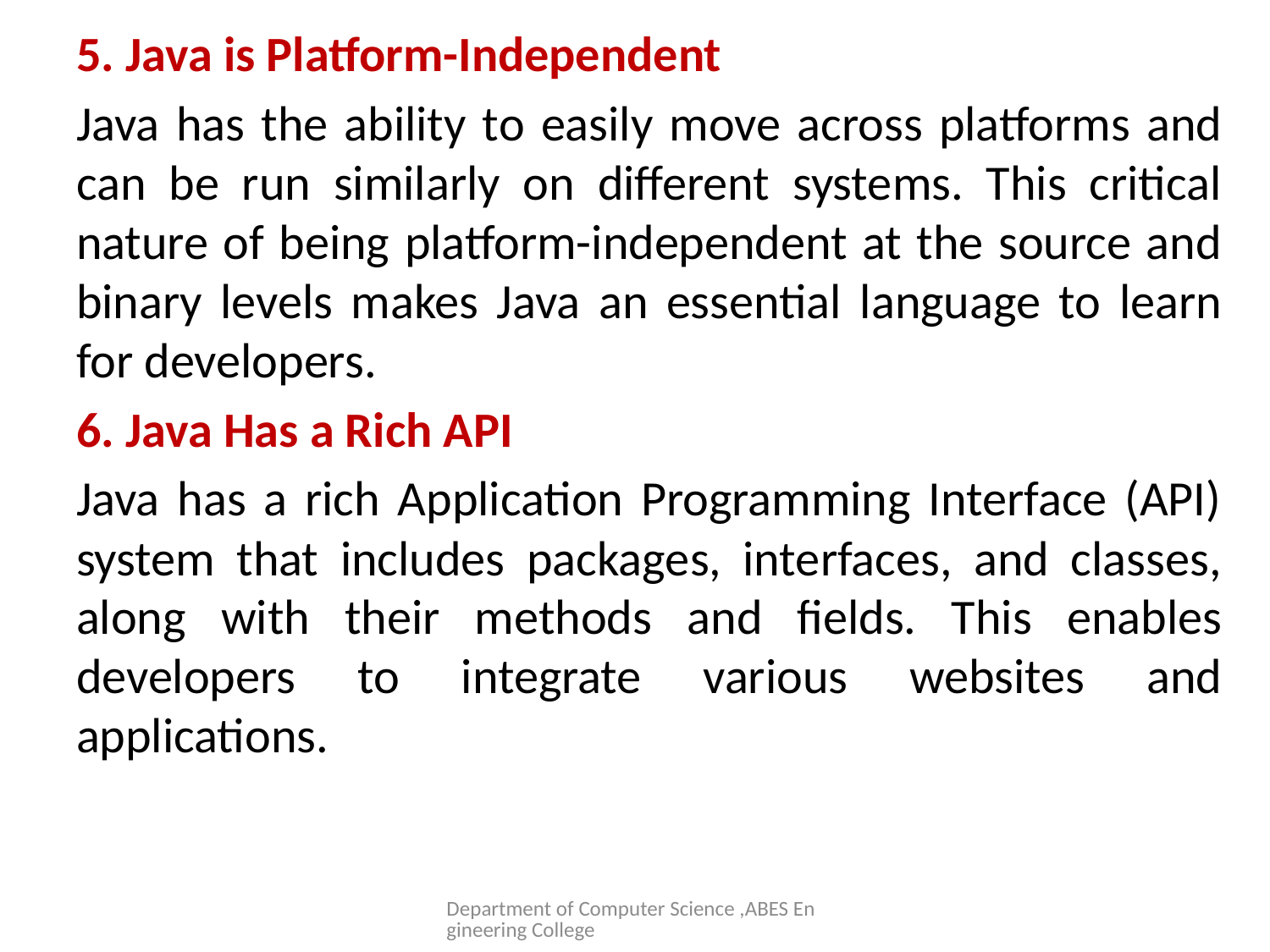

5. Java is Platform-Independent
Java has the ability to easily move across platforms and can be run similarly on different systems. This critical nature of being platform-independent at the source and binary levels makes Java an essential language to learn for developers.
6. Java Has a Rich API
Java has a rich Application Programming Interface (API) system that includes packages, interfaces, and classes, along with their methods and fields. This enables developers to integrate various websites and applications.

#
Department of Computer Science ,ABES Engineering College